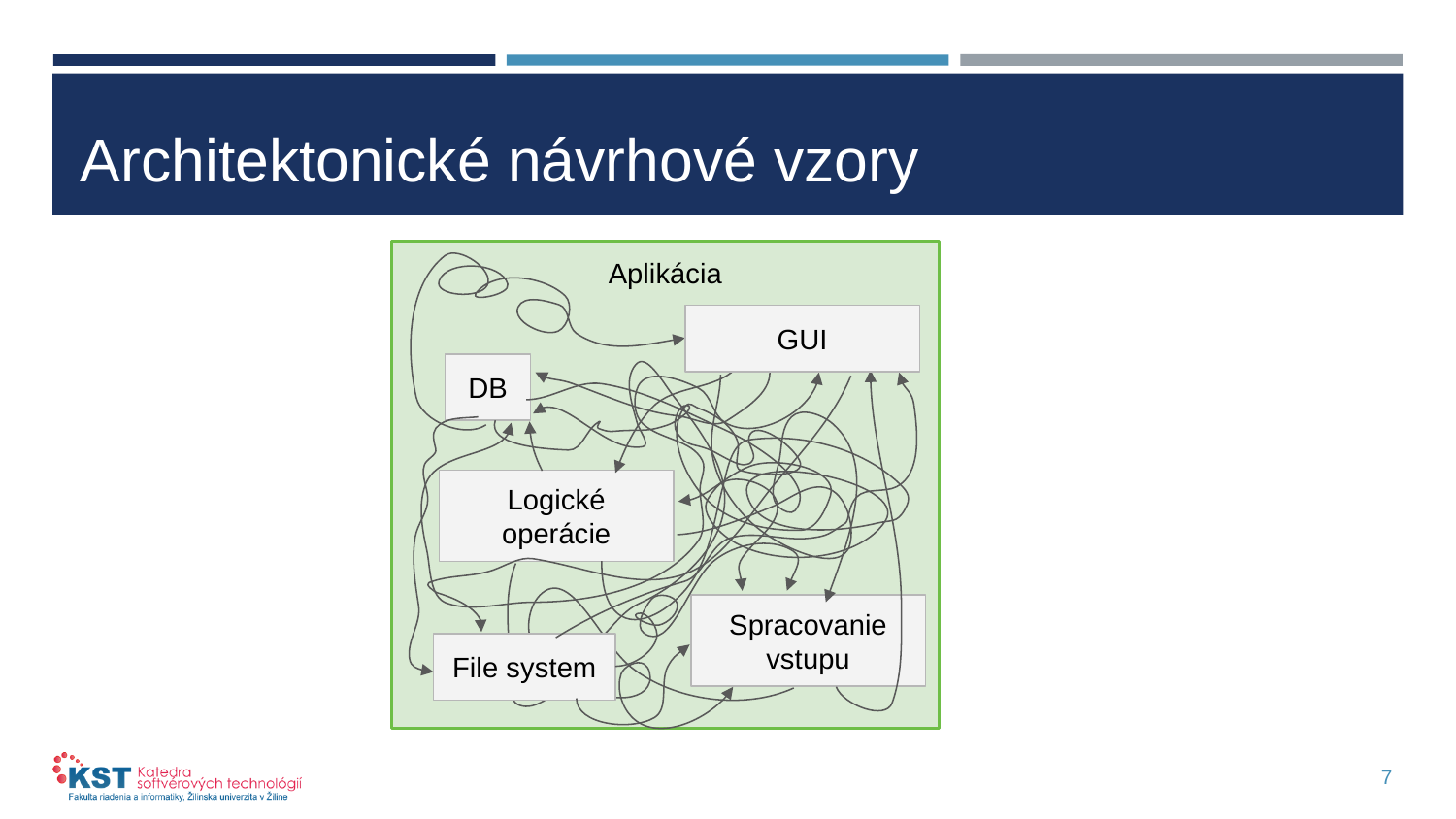

# Architektonické návrhové vzory
Aplikácia

GUI
DB

Logické operácie

Spracovanie vstupu
File system

7